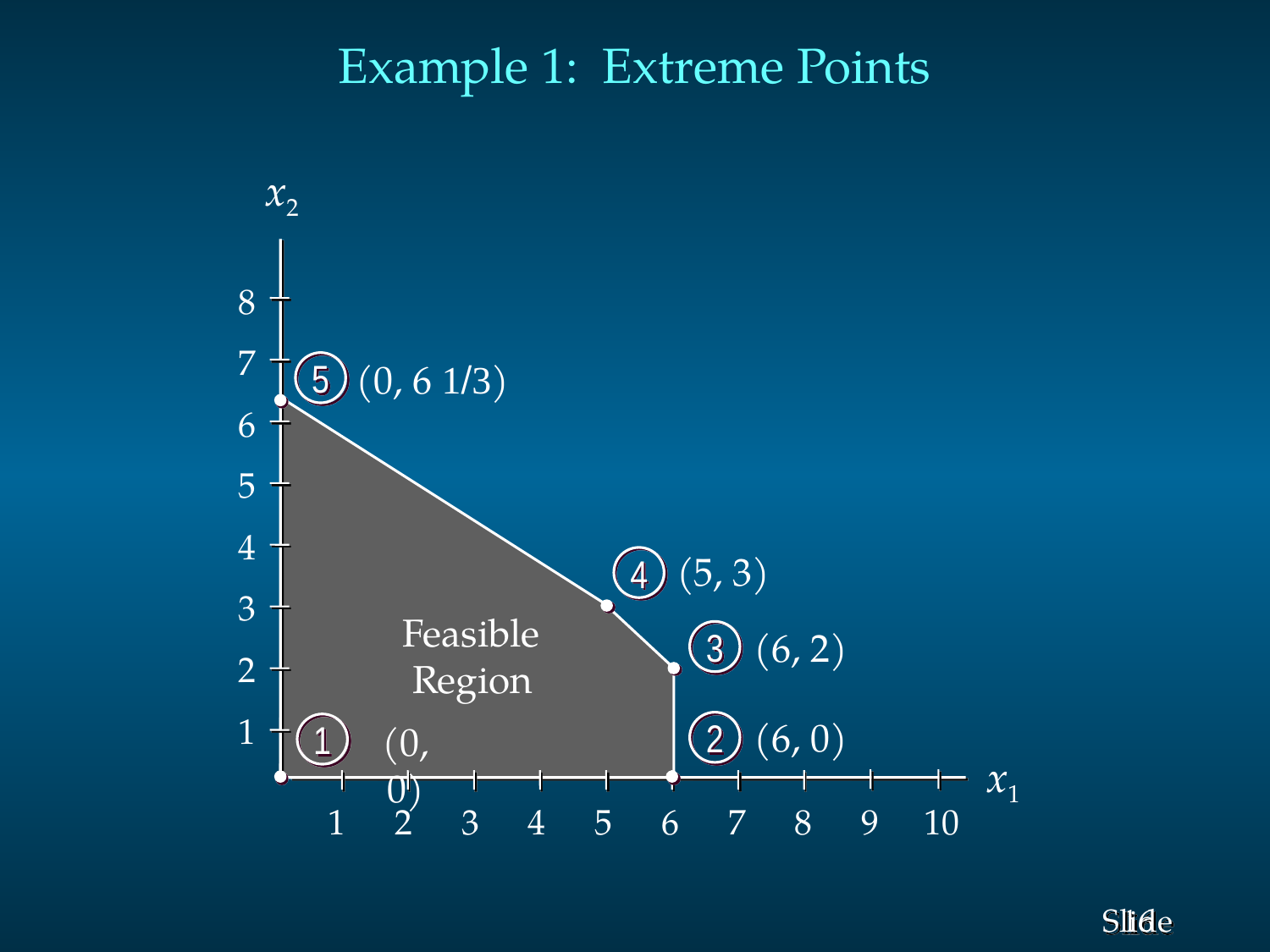

# Example 1:  Extreme Points
  x2

8

7

6

5

4

3

2

1

(0, 6 1/3)
5

(5, 3)
4

Feasible
 Region
(6, 2)
3

(6, 0)
(0, 0)
2
1
x1

1      2      3      4      5      6      7      8      9     10